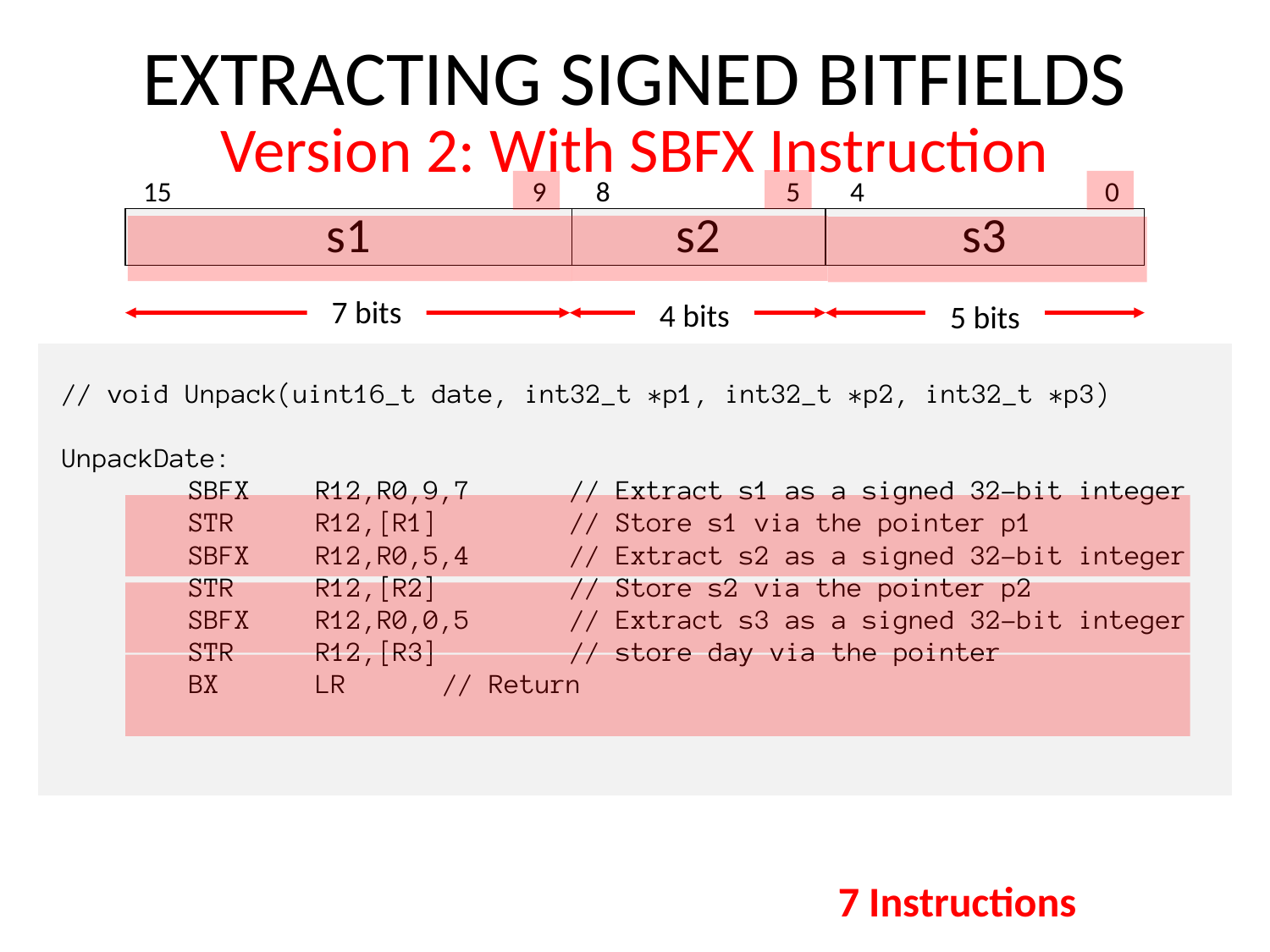

# EXTRACTING SIGNED BITFIELDS Version 2: With SBFX Instruction

| 15 |  |  |  |  |  | 9 | 8 |  |  | 5 | 4 |  |  |  | 0 |
| --- | --- | --- | --- | --- | --- | --- | --- | --- | --- | --- | --- | --- | --- | --- | --- |
| s1 |  |  |  |  |  |  | s2 |  |  |  | s3 |  |  |  |  |

7 bits
4 bits
5 bits
| // void Unpack(uint16\_t date, int32\_t \*p1, int32\_t \*p2, int32\_t \*p3)    UnpackDate: SBFX R12,R0,9,7 // Extract s1 as a signed 32-bit integer STR R12,[R1] // Store s1 via the pointer p1 SBFX R12,R0,5,4 // Extract s2 as a signed 32-bit integer STR R12,[R2] // Store s2 via the pointer p2 SBFX R12,R0,0,5 // Extract s3 as a signed 32-bit integer STR R12,[R3] // store day via the pointer BX LR // Return |
| --- |
|  |

7 Instructions